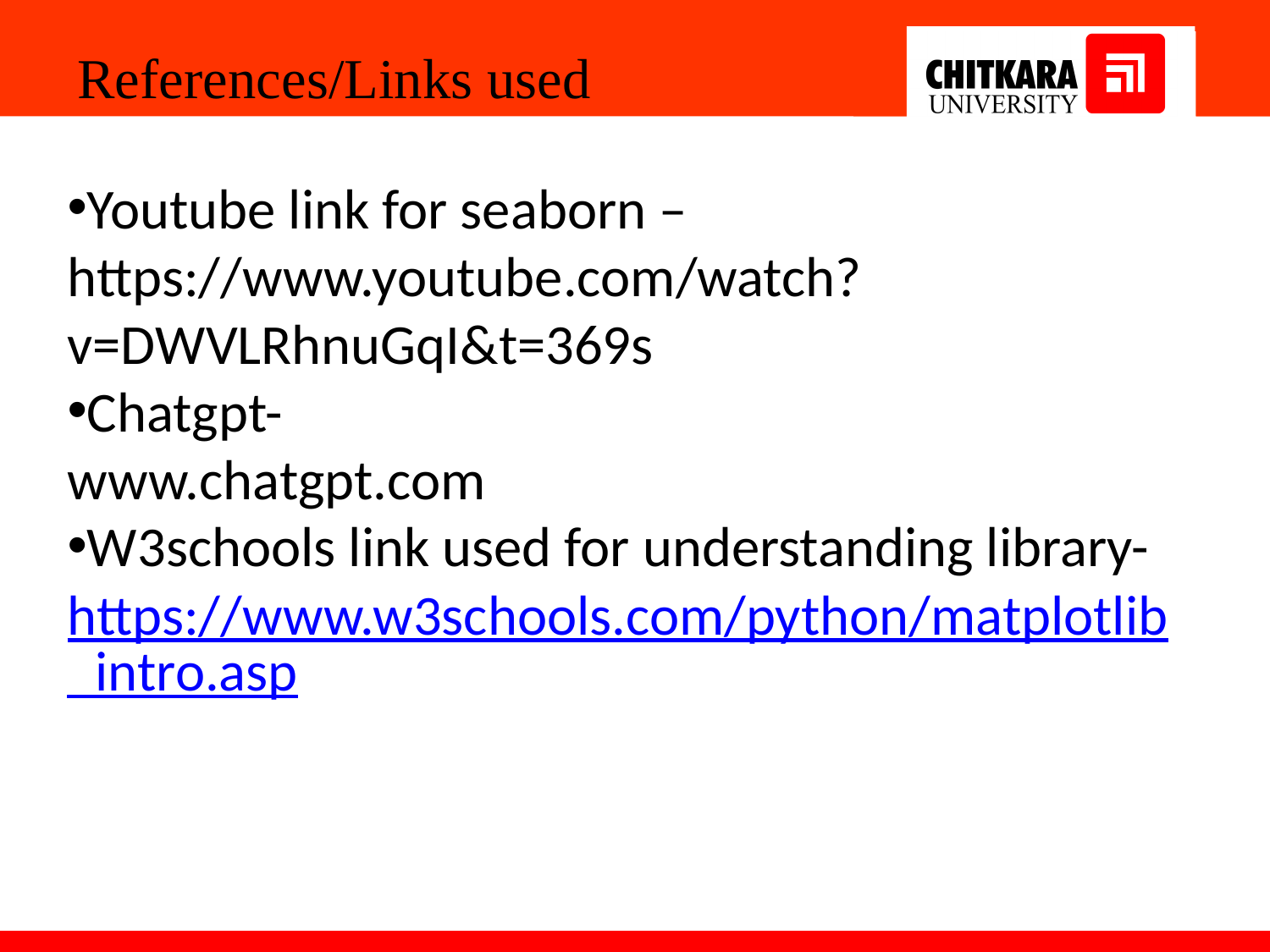

References/Links used
Youtube link for seaborn –
https://www.youtube.com/watch?v=DWVLRhnuGqI&t=369s
Chatgpt-
www.chatgpt.com
W3schools link used for understanding library-
https://www.w3schools.com/python/matplotlib_intro.asp